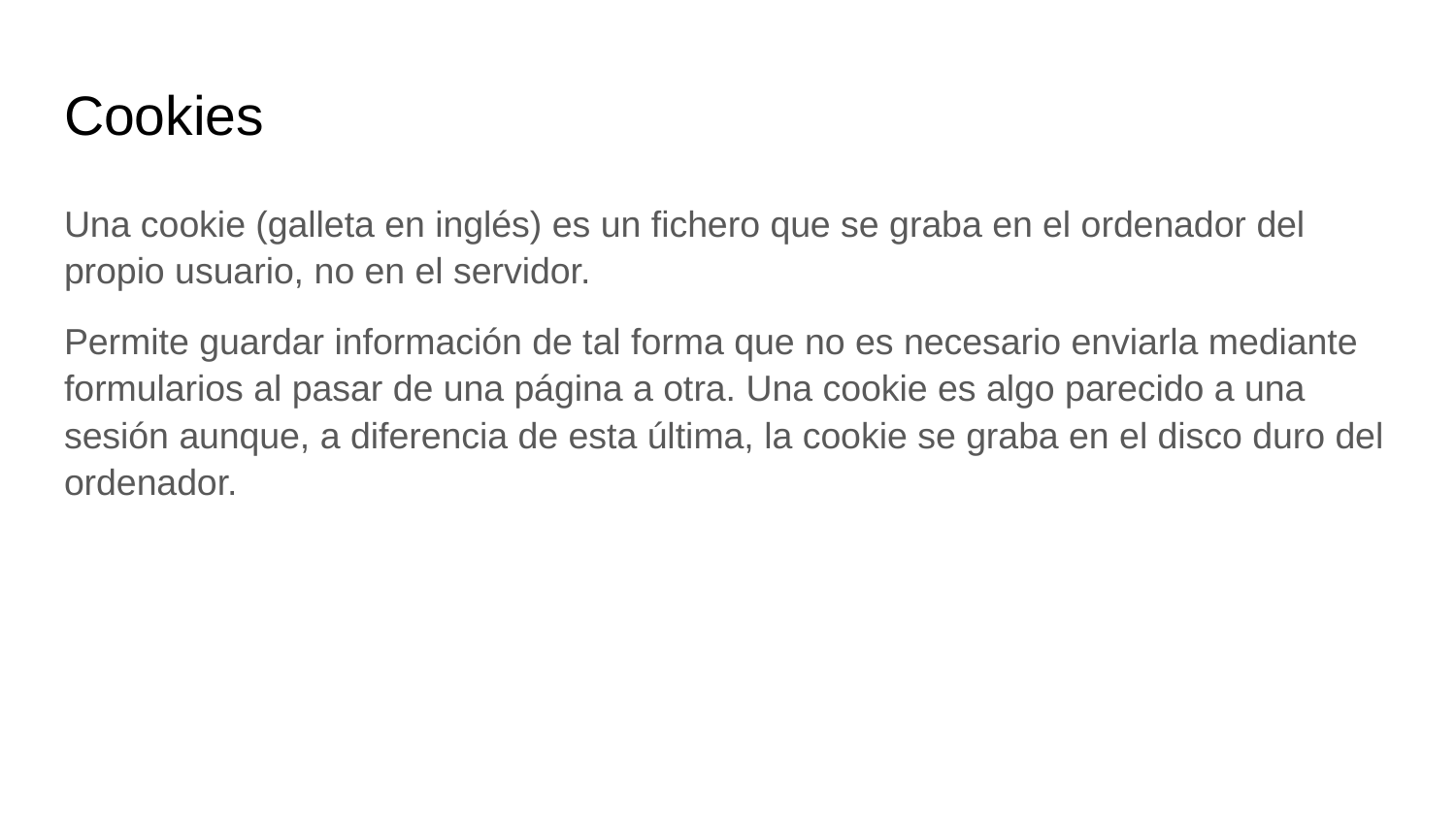

# Cookies
Una cookie (galleta en inglés) es un fichero que se graba en el ordenador del propio usuario, no en el servidor.
Permite guardar información de tal forma que no es necesario enviarla mediante formularios al pasar de una página a otra. Una cookie es algo parecido a una sesión aunque, a diferencia de esta última, la cookie se graba en el disco duro del ordenador.